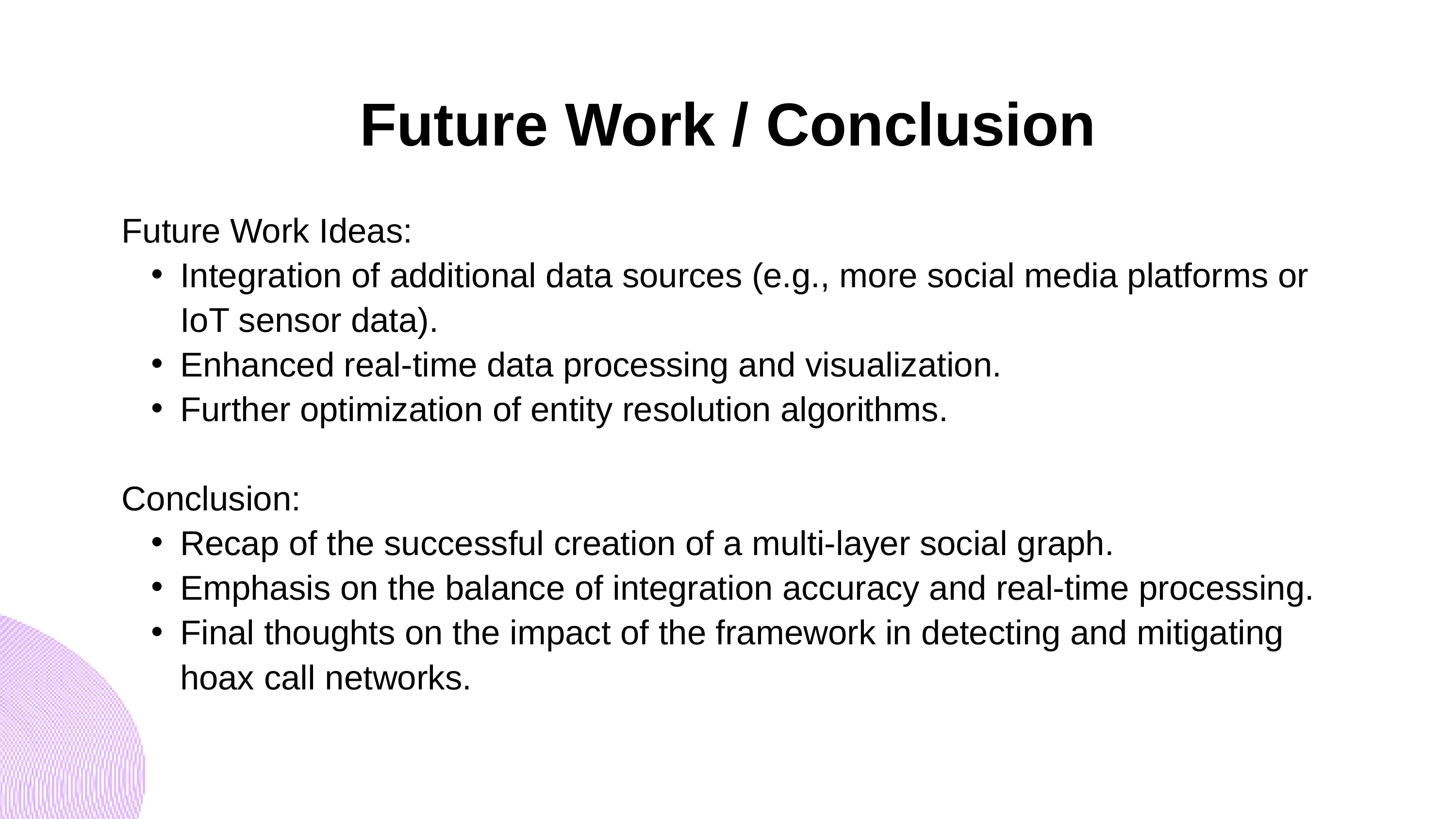

Future Work / Conclusion
Future Work Ideas:
Integration of additional data sources (e.g., more social media platforms or IoT sensor data).
Enhanced real-time data processing and visualization.
Further optimization of entity resolution algorithms.

Conclusion:
Recap of the successful creation of a multi-layer social graph.
Emphasis on the balance of integration accuracy and real-time processing.
Final thoughts on the impact of the framework in detecting and mitigating hoax call networks.